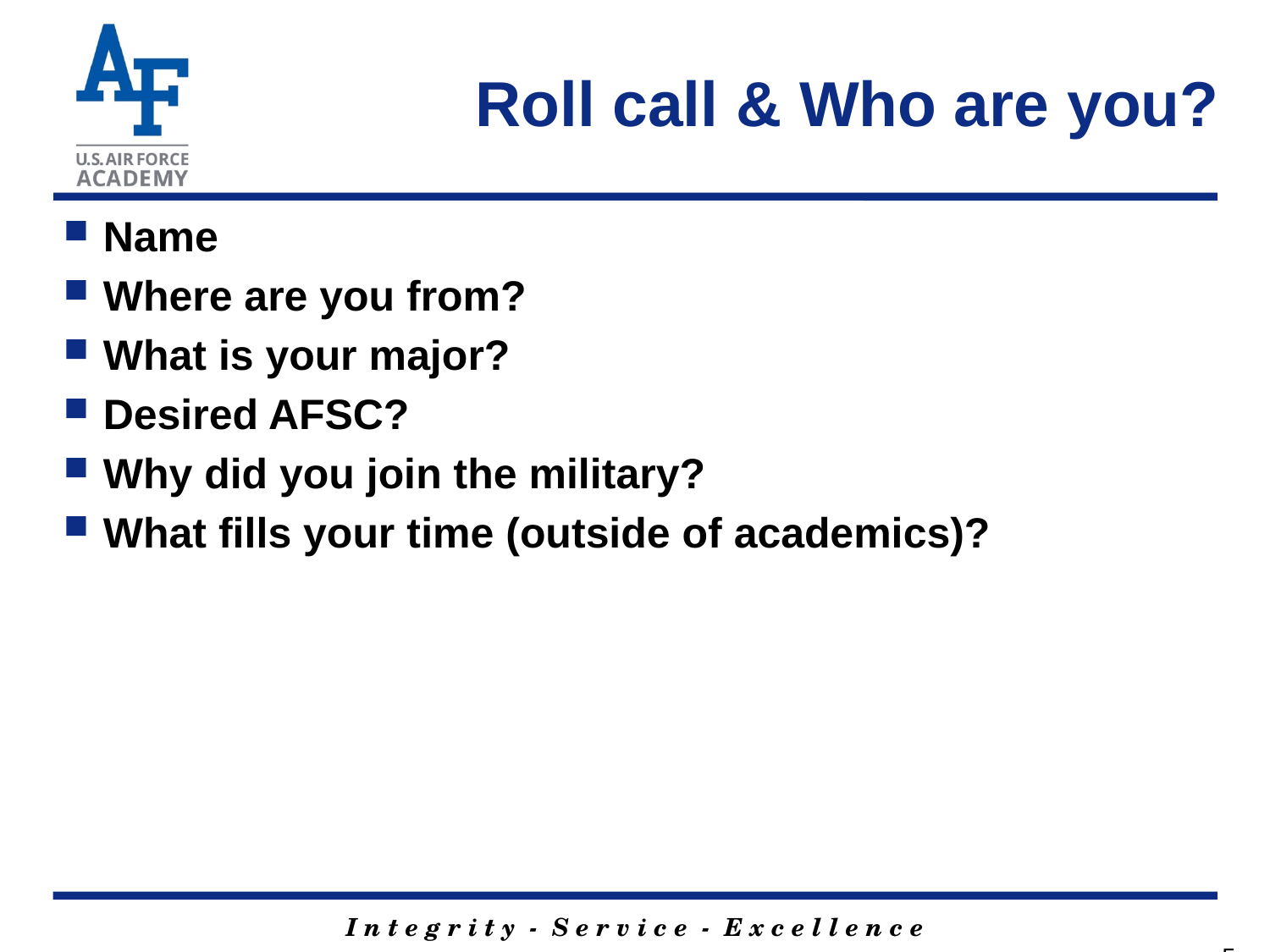

# Roll call & Who are you?
Name
Where are you from?
What is your major?
Desired AFSC?
Why did you join the military?
What fills your time (outside of academics)?

5